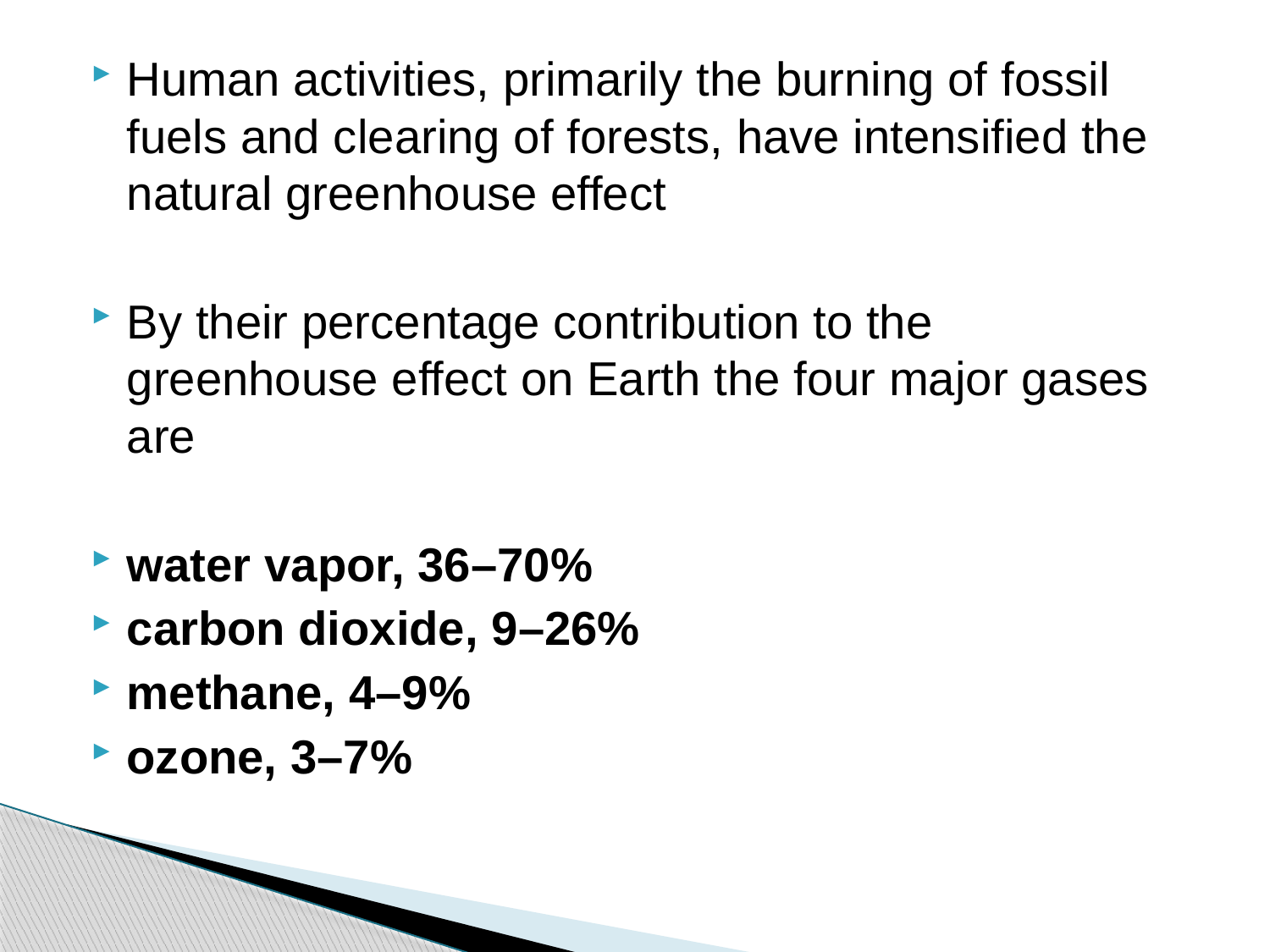

Human activities, primarily the burning of fossil fuels and clearing of forests, have intensified the natural greenhouse effect

By their percentage contribution to the greenhouse effect on Earth the four major gases are

water vapor, 36–70%
carbon dioxide, 9–26%
methane, 4–9%
ozone, 3–7%